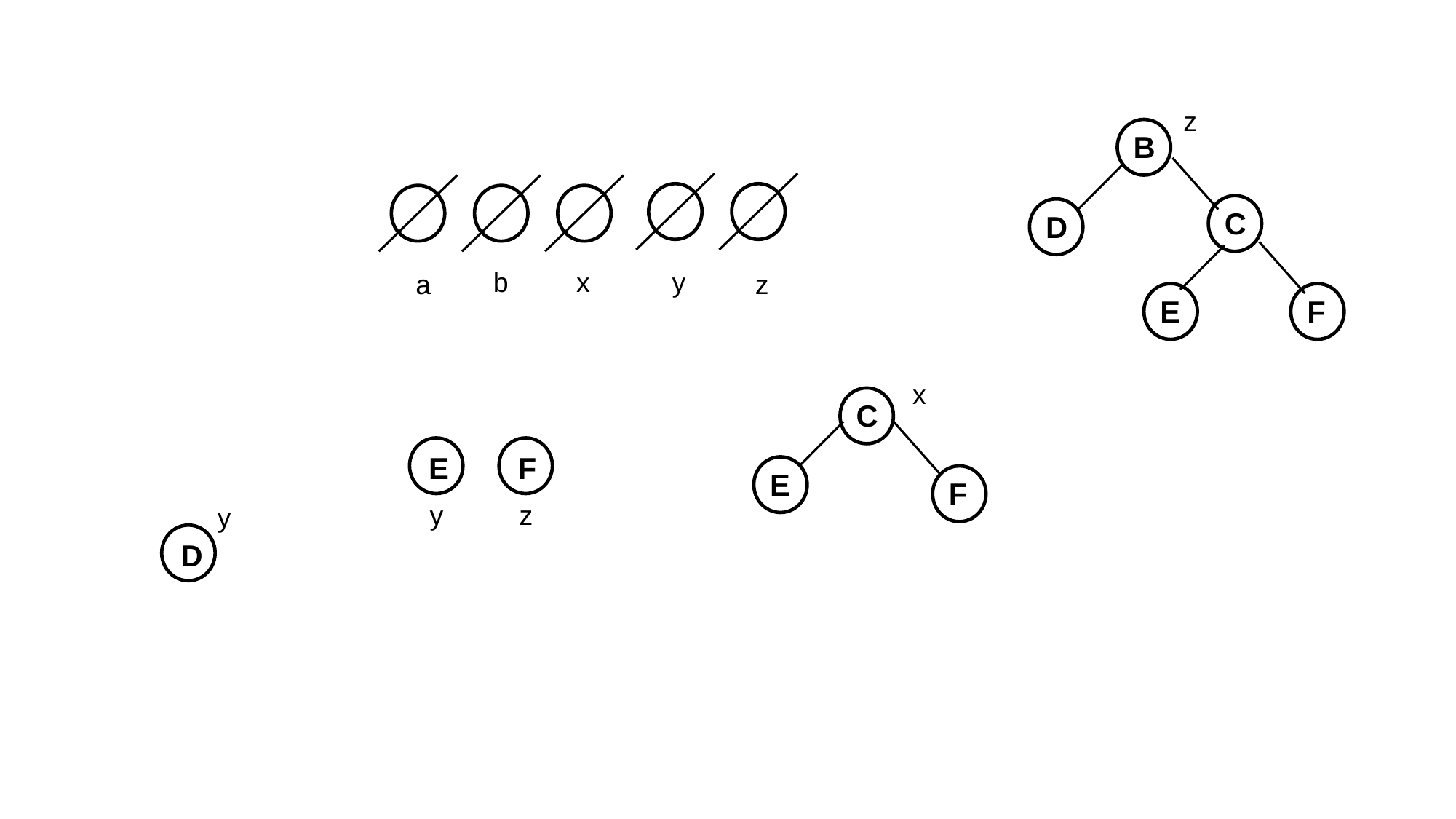

z

B

b
x
y
a
z

C

D

E

F
x

C

E
y

F
z

E

F
y

D